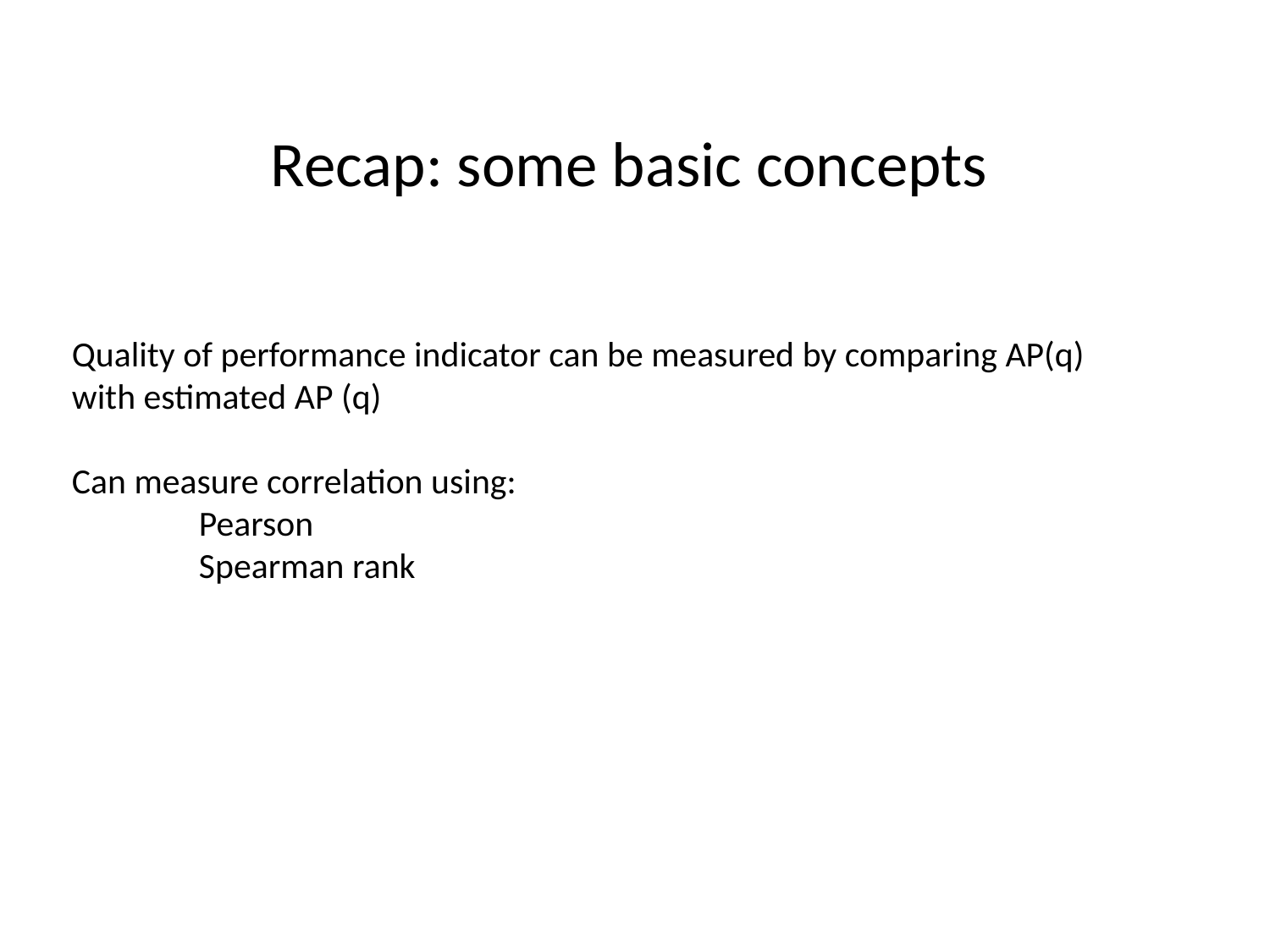

# Recap: some basic concepts

Quality of performance indicator can be measured by comparing AP(q) with estimated AP (q)

Can measure correlation using:
	Pearson
	Spearman rank